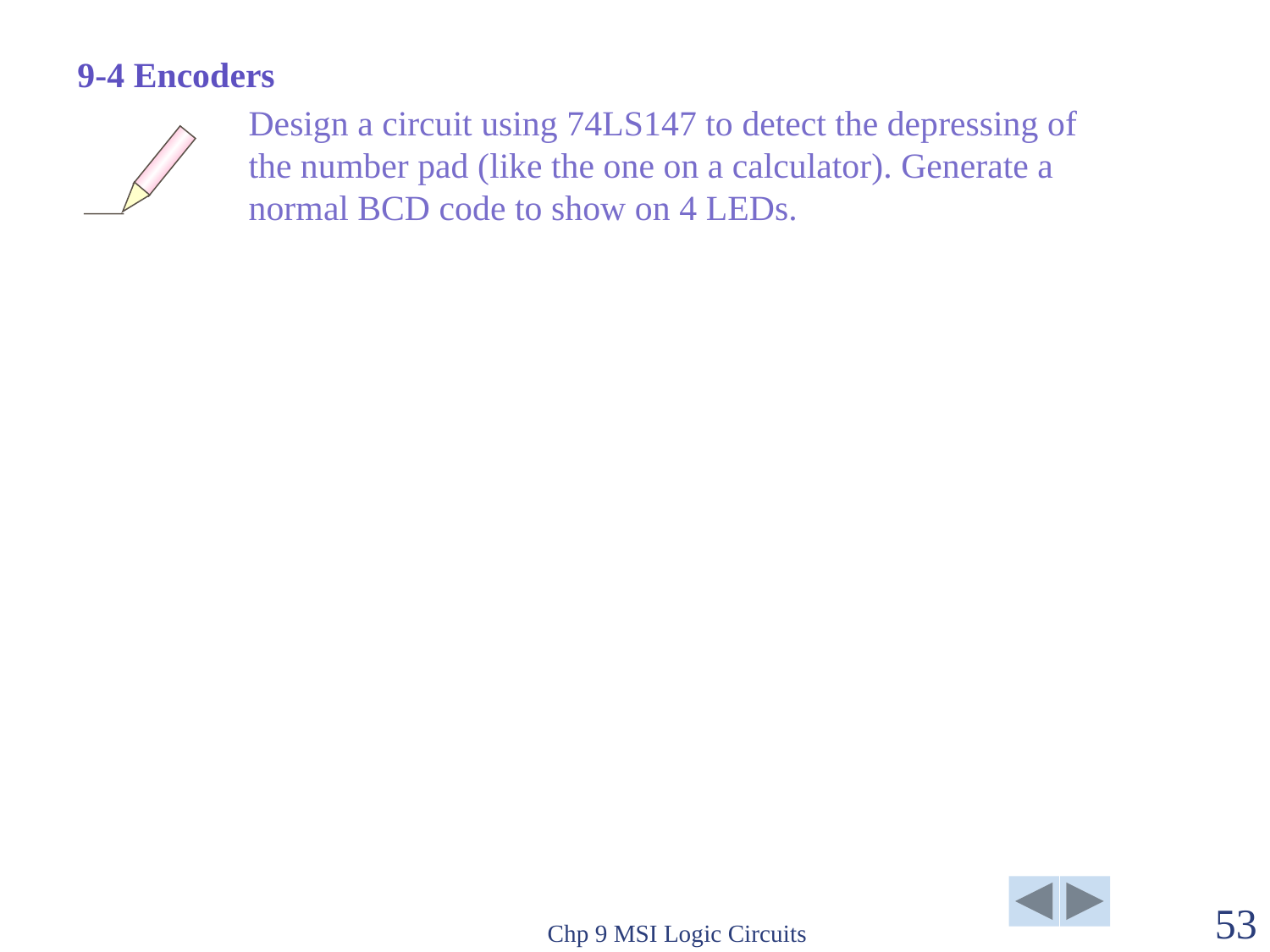

9-4 Encoders
Design a circuit using 74LS147 to detect the depressing of the number pad (like the one on a calculator). Generate a normal BCD code to show on 4 LEDs.

Chp 9 MSI Logic Circuits
53